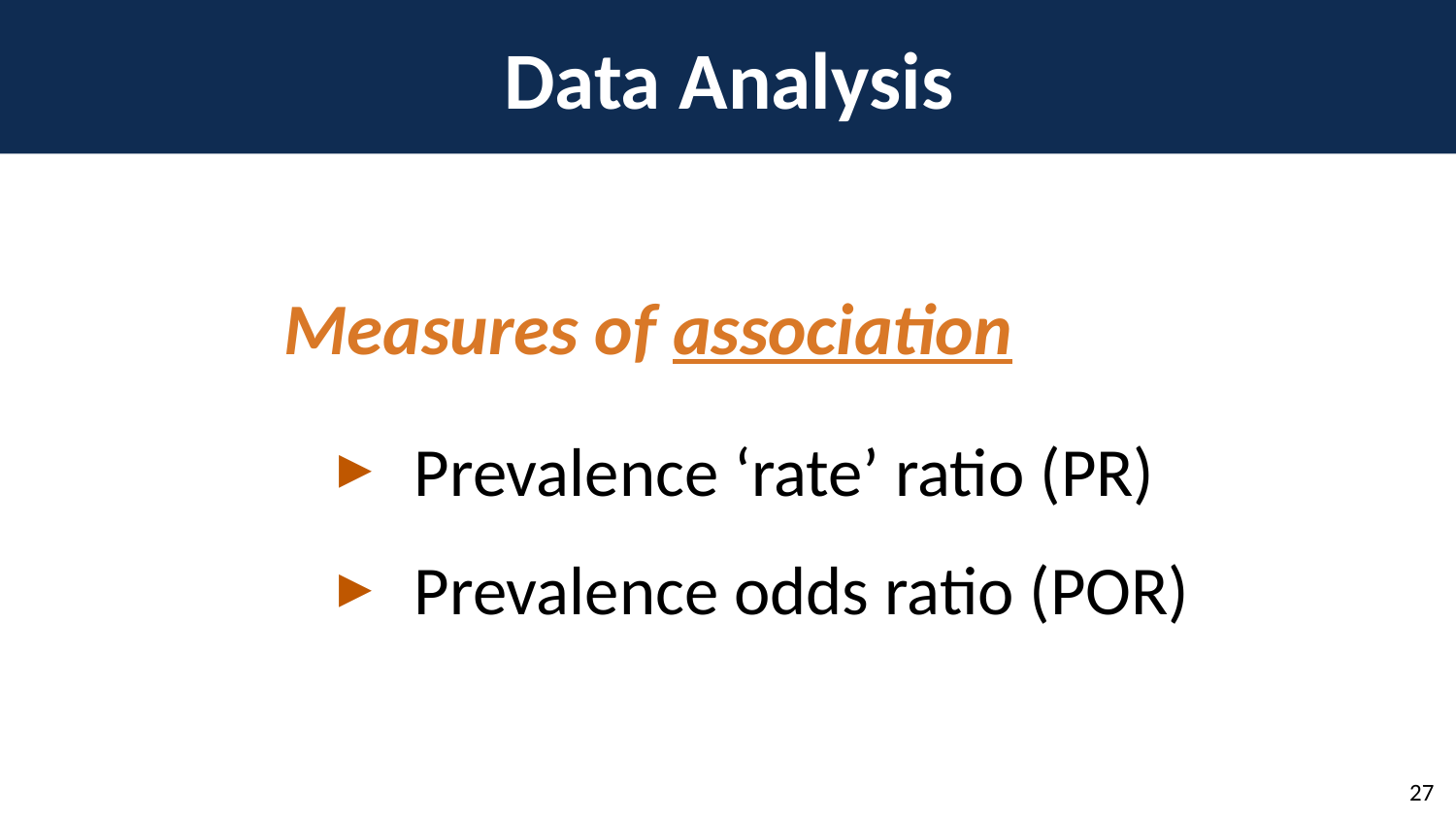

# Data Analysis
Measures of association
  Prevalence ‘rate’ ratio (PR)
  Prevalence odds ratio (POR)